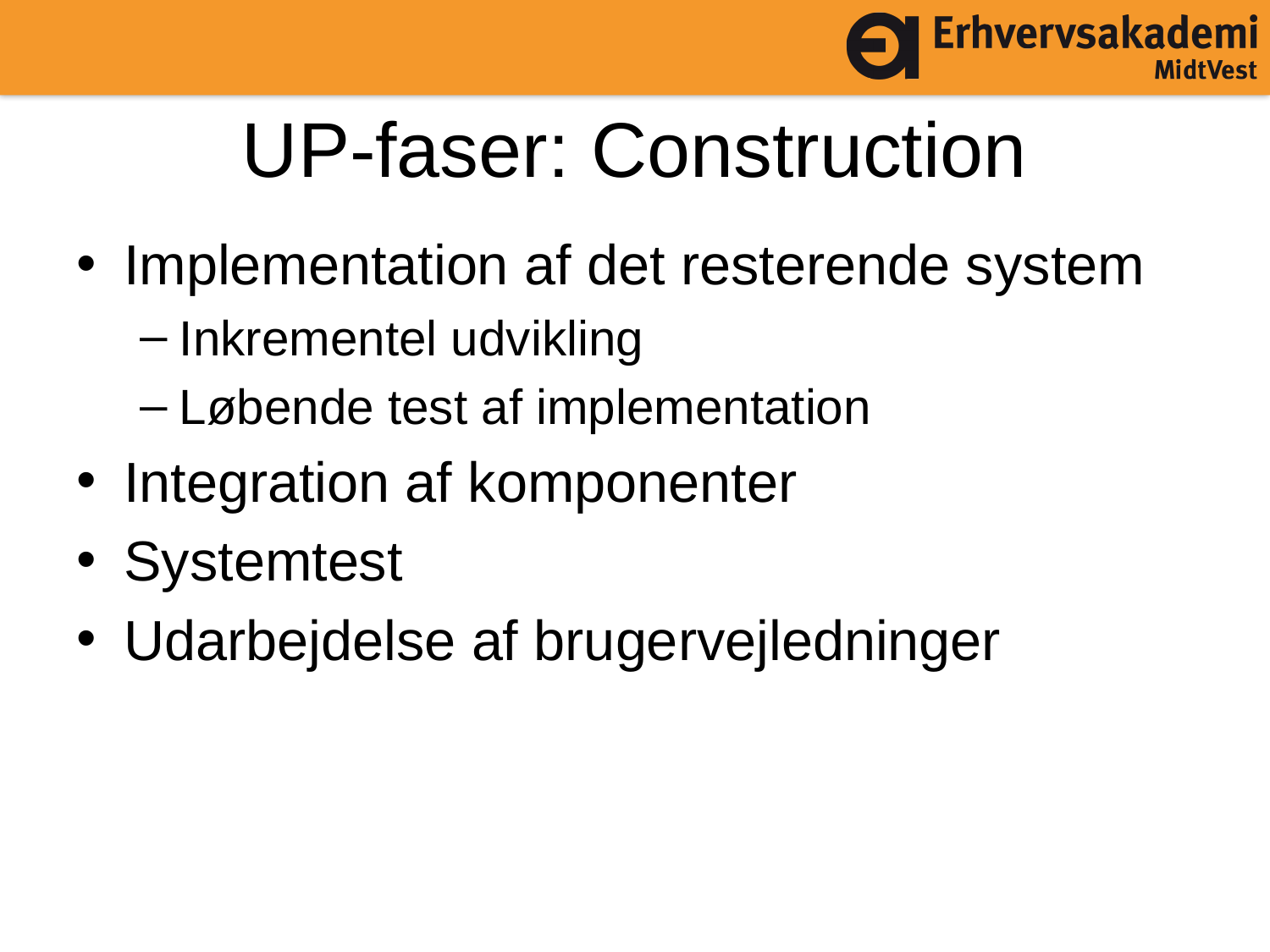

# UP-faser: Construction
Implementation af det resterende system
Inkrementel udvikling
Løbende test af implementation
Integration af komponenter
Systemtest
Udarbejdelse af brugervejledninger